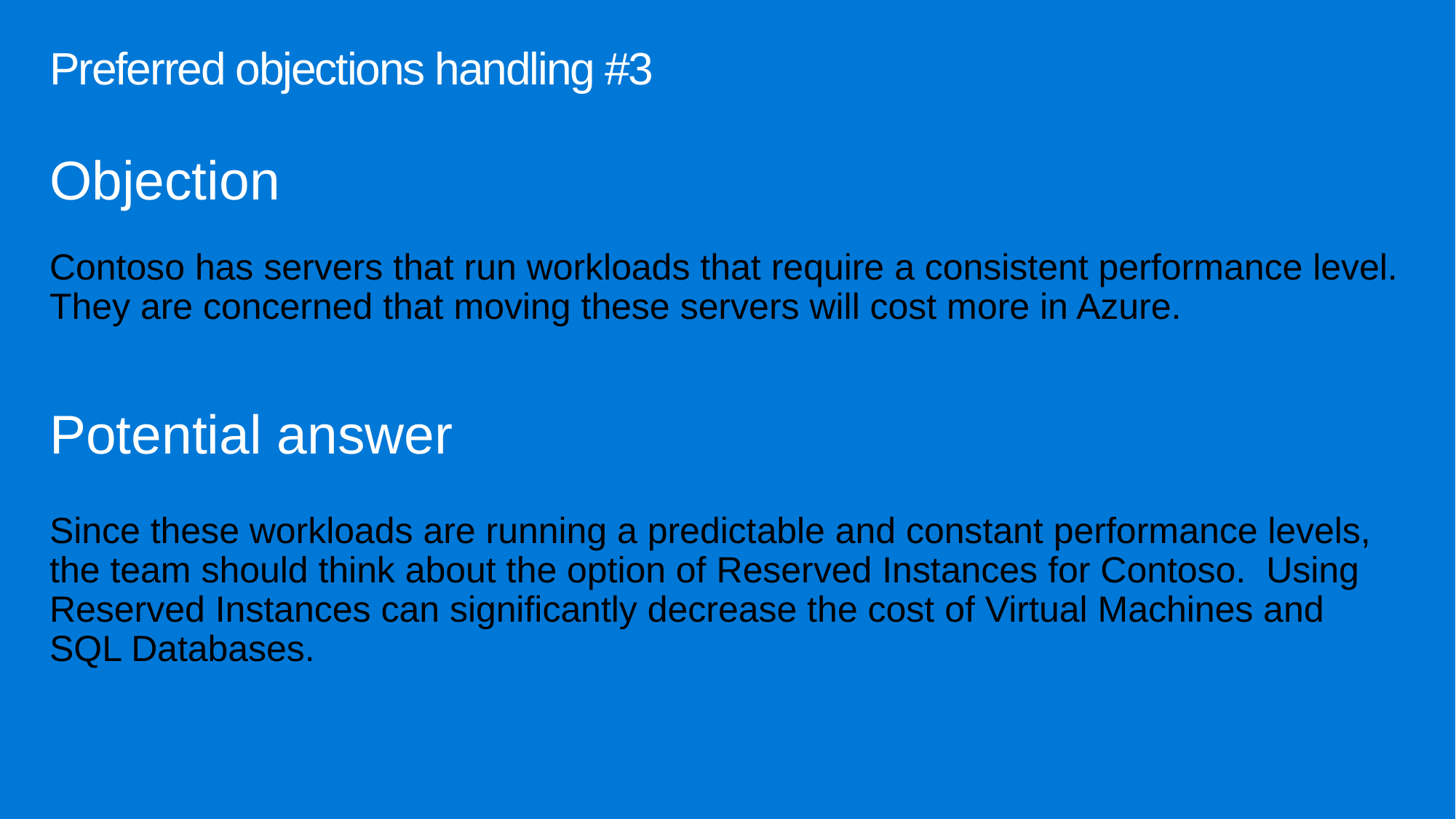

# Preferred objections handling #3
Objection
Contoso has servers that run workloads that require a consistent performance level. They are concerned that moving these servers will cost more in Azure.

Potential answer

Since these workloads are running a predictable and constant performance levels, the team should think about the option of Reserved Instances for Contoso.  Using Reserved Instances can significantly decrease the cost of Virtual Machines and SQL Databases.